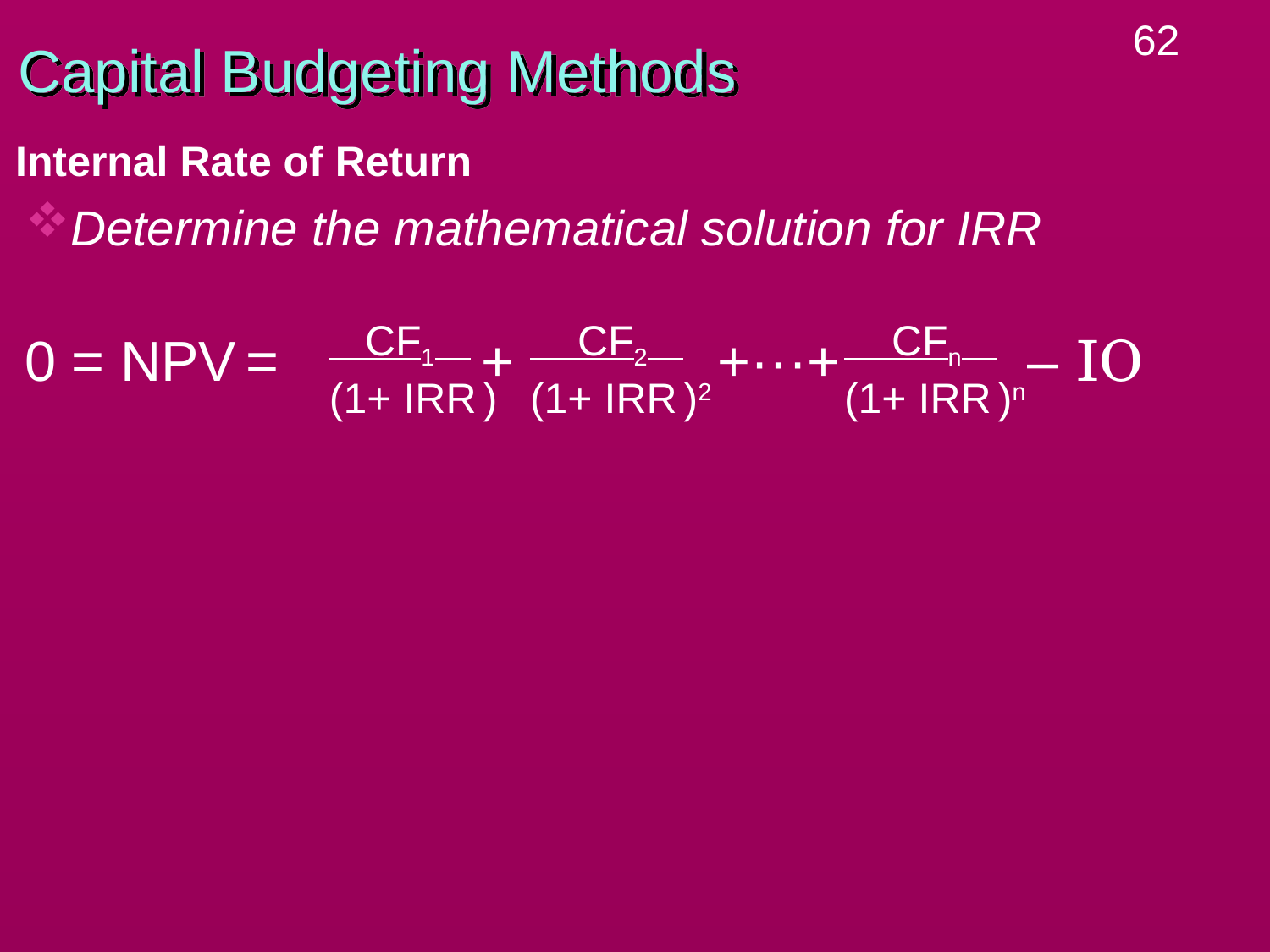

# Capital Budgeting Methods
Internal Rate of Return
Determine the mathematical solution for IRR
   CF1
(1+ IRR )
    CF2
(1+ IRR )2
    CFn
(1+ IRR )n
0 = NPV =             +             +···+            – IO